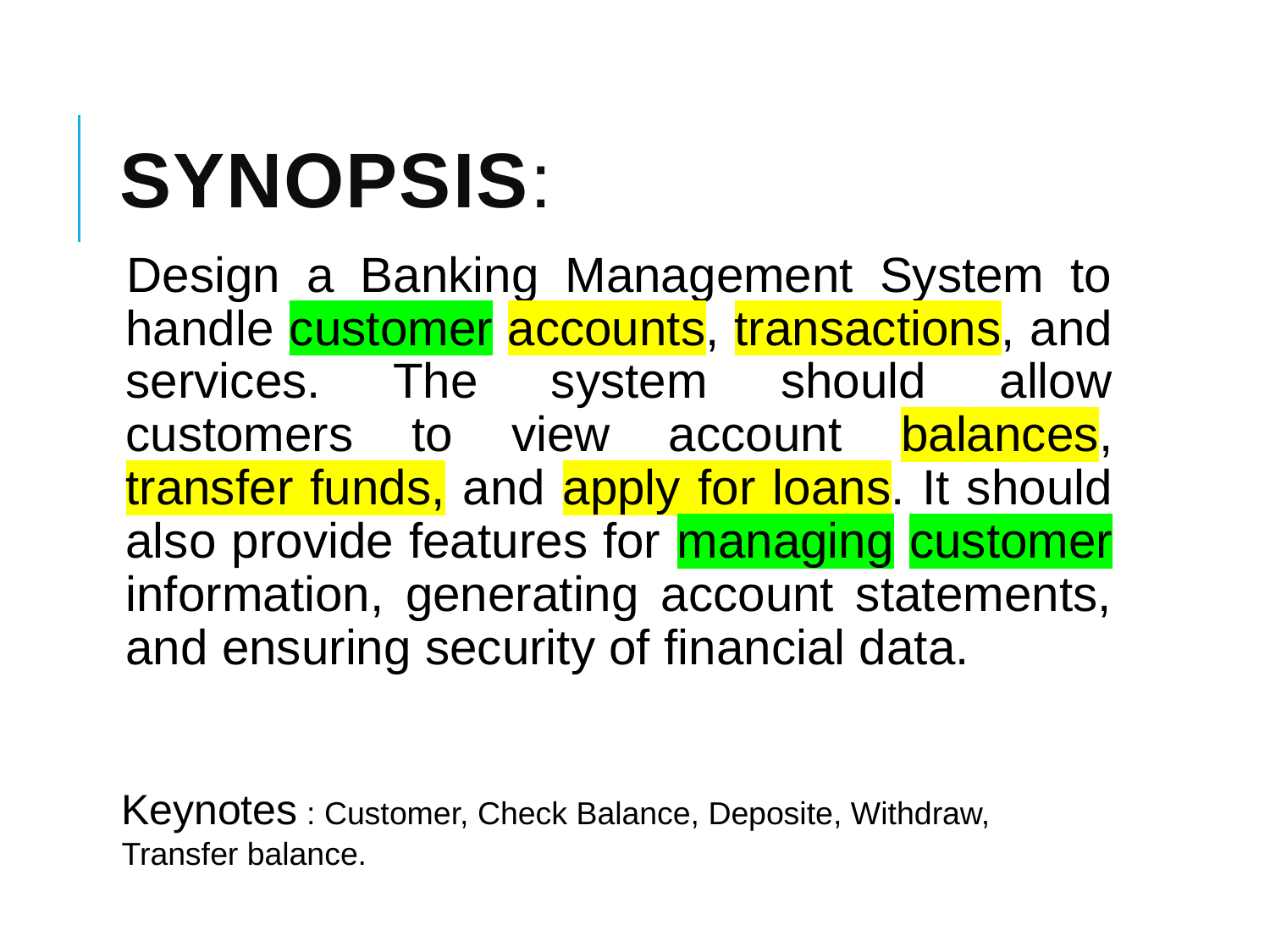

# Synopsis:
Design a Banking Management System to handle customer accounts, transactions, and services. The system should allow customers to view account balances, transfer funds, and apply for loans. It should also provide features for managing customer information, generating account statements, and ensuring security of financial data.

Keynotes : Customer, Check Balance, Deposite, Withdraw, Transfer balance.